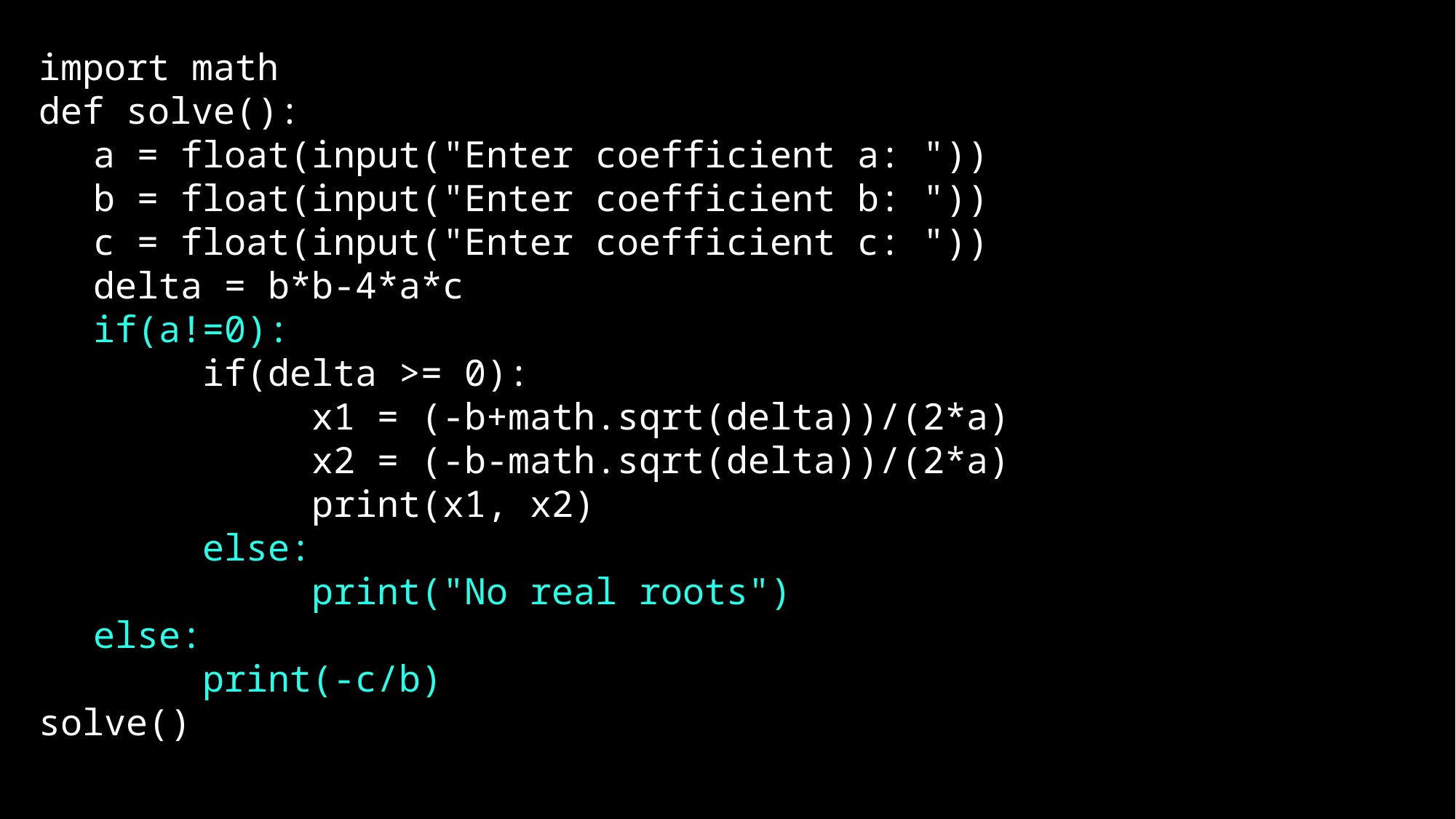

import math
def solve():
a = float(input("Enter coefficient a: "))
b = float(input("Enter coefficient b: "))
c = float(input("Enter coefficient c: "))
delta = b*b-4*a*c
if(a!=0):
	if(delta >= 0):
		x1 = (-b+math.sqrt(delta))/(2*a)
		x2 = (-b-math.sqrt(delta))/(2*a)
		print(x1, x2)
	else:
		print("No real roots")
else:
	print(-c/b)
solve()